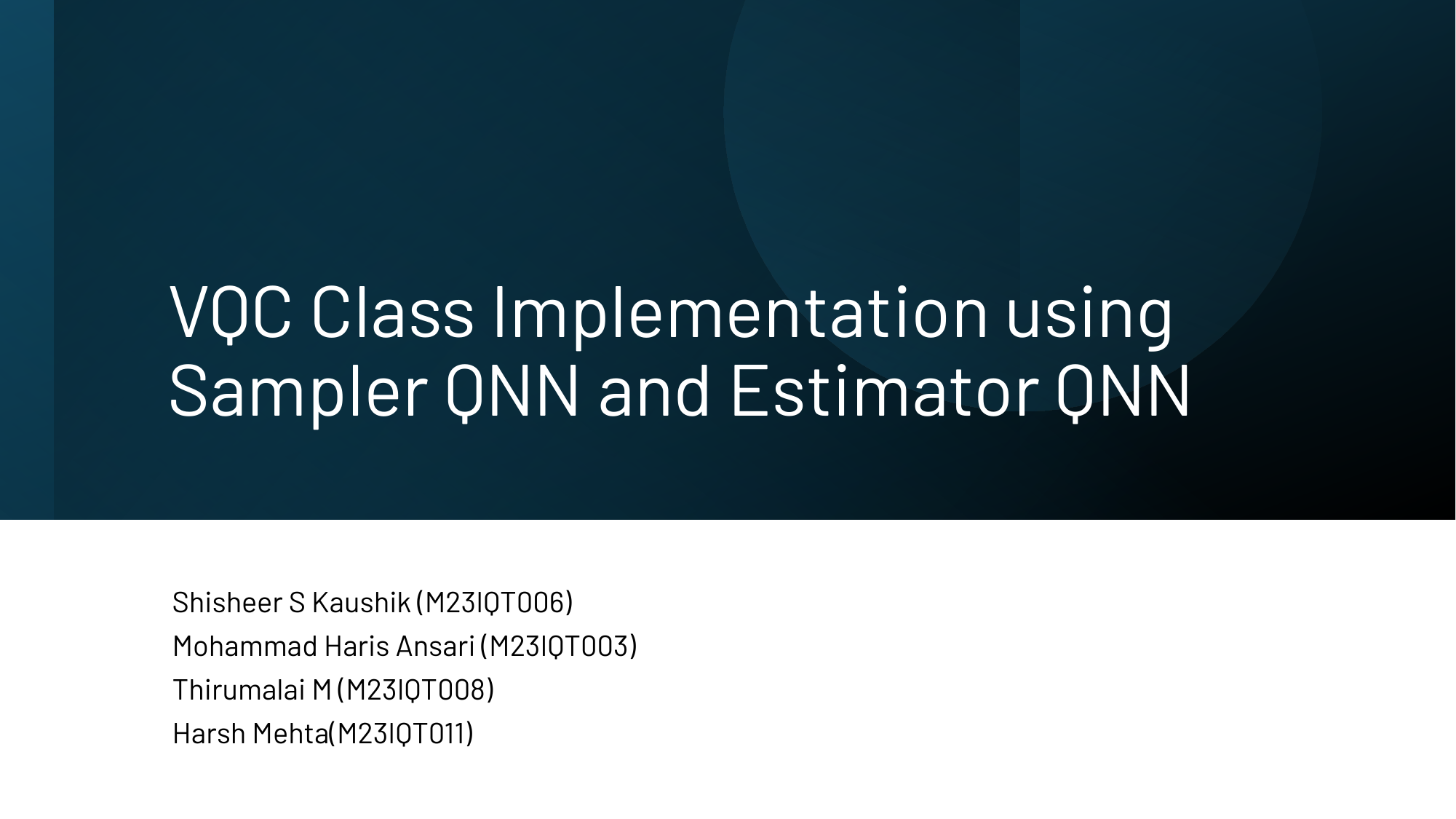

# VQC Class Implementation using Sampler QNN and Estimator QNN
Shisheer S Kaushik (M23IQT006)
Mohammad Haris Ansari (M23IQT003)
Thirumalai M (M23IQT008)
Harsh Mehta(M23IQT011)